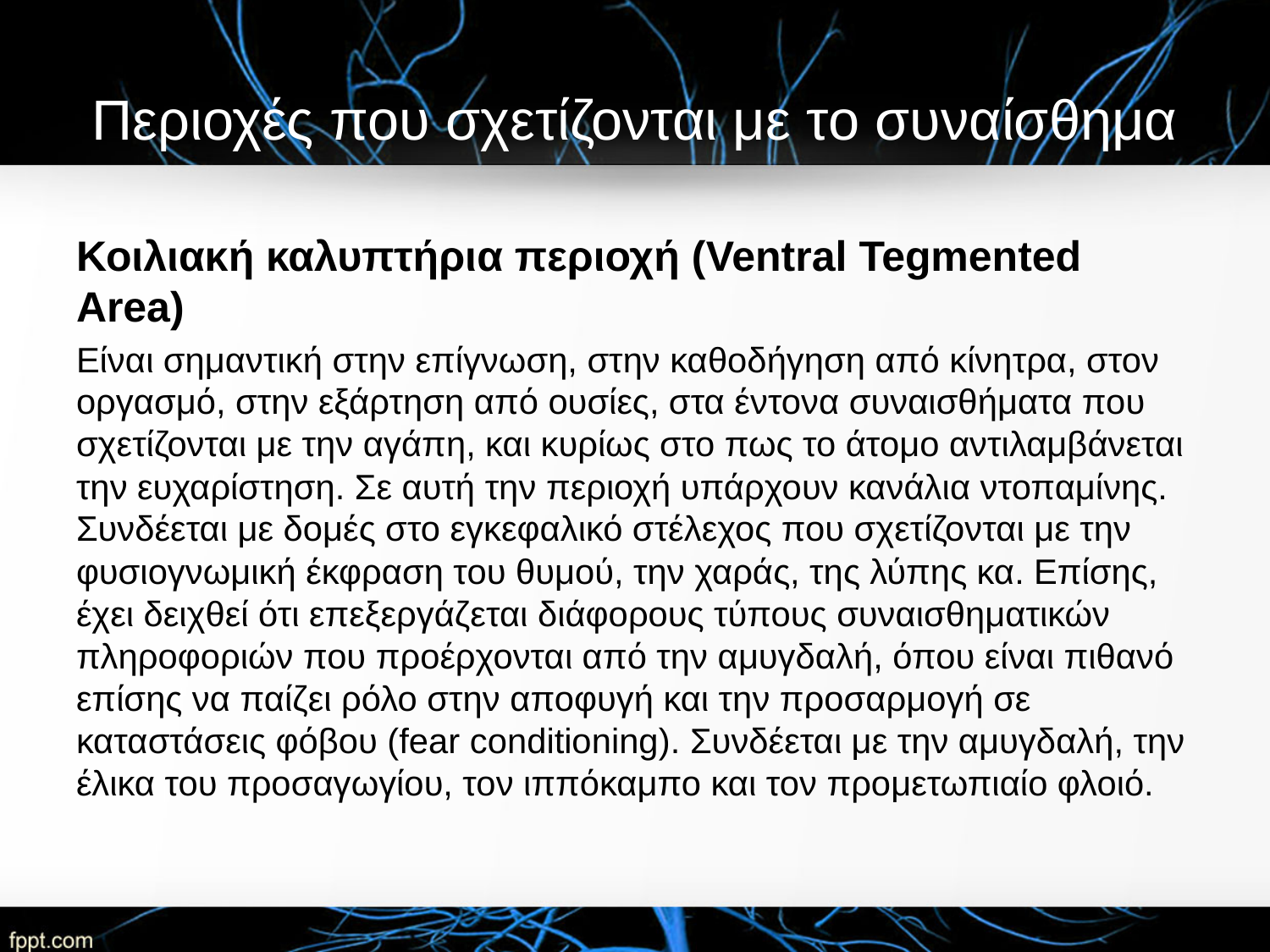

# Περιοχές που σχετίζονται με το συναίσθημα
Κοιλιακή καλυπτήρια περιοχή (Ventral Tegmented Area)
Είναι σημαντική στην επίγνωση, στην καθοδήγηση από κίνητρα, στον οργασμό, στην εξάρτηση από ουσίες, στα έντονα συναισθήματα που σχετίζονται με την αγάπη, και κυρίως στο πως το άτομο αντιλαμβάνεται την ευχαρίστηση. Σε αυτή την περιοχή υπάρχουν κανάλια ντοπαμίνης. Συνδέεται με δομές στο εγκεφαλικό στέλεχος που σχετίζονται με την φυσιογνωμική έκφραση του θυμού, την χαράς, της λύπης κα. Επίσης, έχει δειχθεί ότι επεξεργάζεται διάφορους τύπους συναισθηματικών πληροφοριών που προέρχονται από την αμυγδαλή, όπου είναι πιθανό επίσης να παίζει ρόλο στην αποφυγή και την προσαρμογή σε καταστάσεις φόβου (fear conditioning). Συνδέεται με την αμυγδαλή, την έλικα του προσαγωγίου, τον ιππόκαμπο και τον προμετωπιαίο φλοιό.